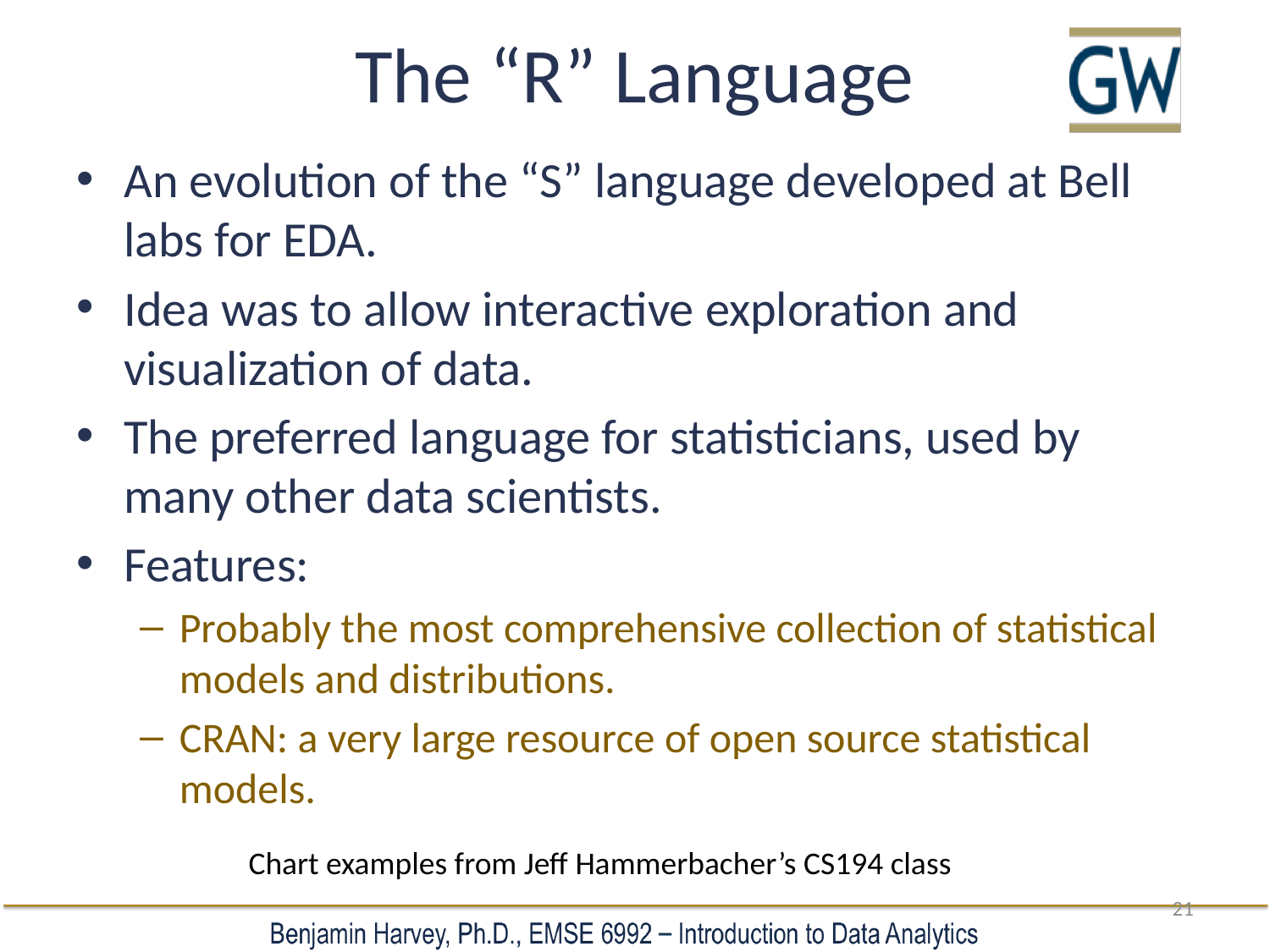

# The “R” Language
An evolution of the “S” language developed at Bell labs for EDA.
Idea was to allow interactive exploration and visualization of data.
The preferred language for statisticians, used by many other data scientists.
Features:
Probably the most comprehensive collection of statistical models and distributions.
CRAN: a very large resource of open source statistical models.
Chart examples from Jeff Hammerbacher’s CS194 class
21